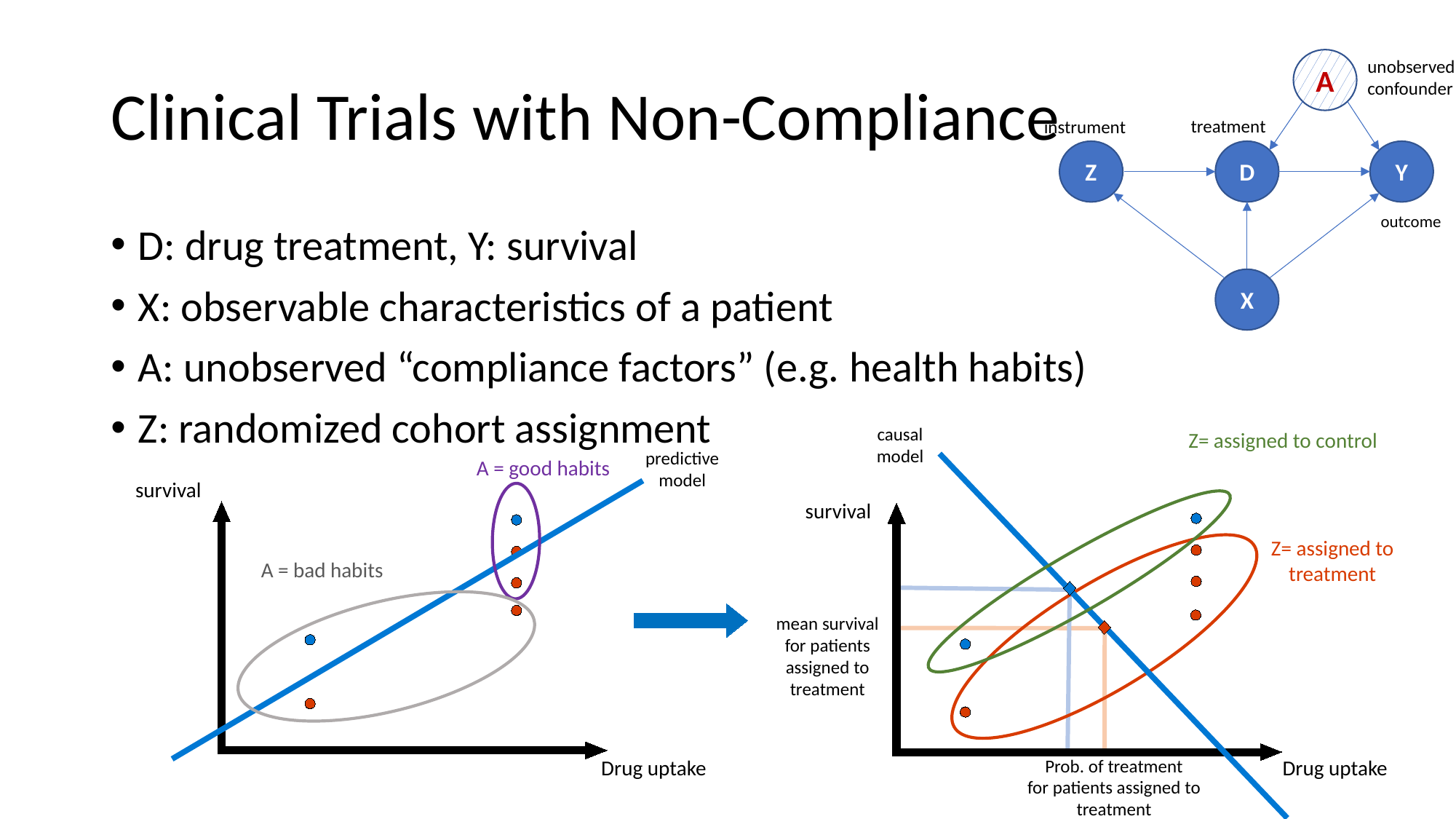

# Clinical Trials with Non-Compliance
A
unobserved confounder
treatment
instrument
Z
D
Y
outcome
D: drug treatment, Y: survival
X: observable characteristics of a patient
A: unobserved “compliance factors” (e.g. health habits)
Z: randomized cohort assignment
X
causal
model
Z= assigned to control
predictive
model
A = good habits

survival

survival

Z= assigned to treatment

A = bad habits

mean survival
for patients assigned to treatment

Prob. of treatment
for patients assigned to treatment
Drug uptake
Drug uptake